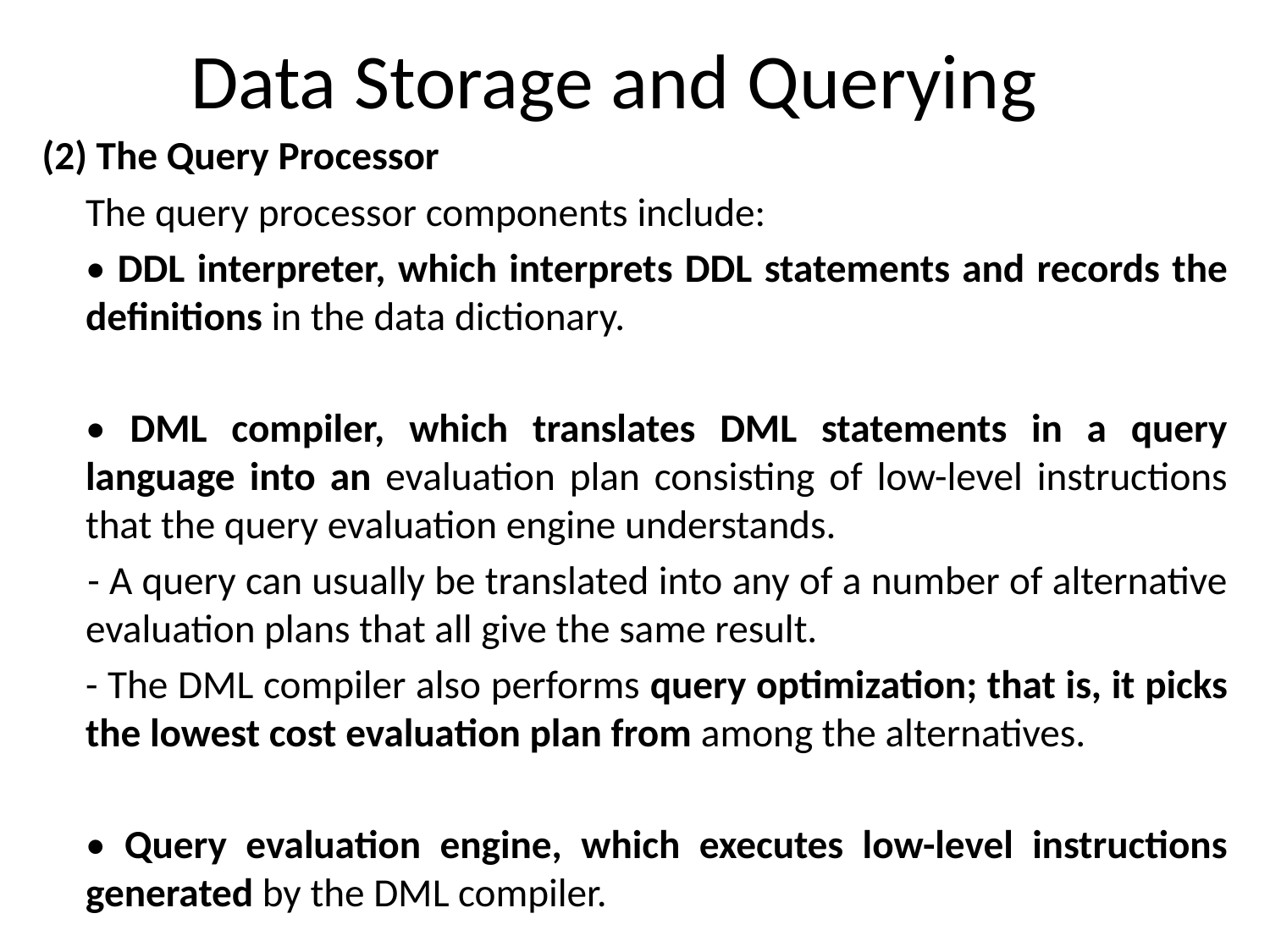

# Data Storage and Querying
(2) The Query Processor
	The query processor components include:
	• DDL interpreter, which interprets DDL statements and records the definitions in the data dictionary.

	• DML compiler, which translates DML statements in a query language into an evaluation plan consisting of low-level instructions that the query evaluation engine understands.
- A query can usually be translated into any of a number of alternative evaluation plans that all give the same result.
	- The DML compiler also performs query optimization; that is, it picks the lowest cost evaluation plan from among the alternatives.

	• Query evaluation engine, which executes low-level instructions generated by the DML compiler.